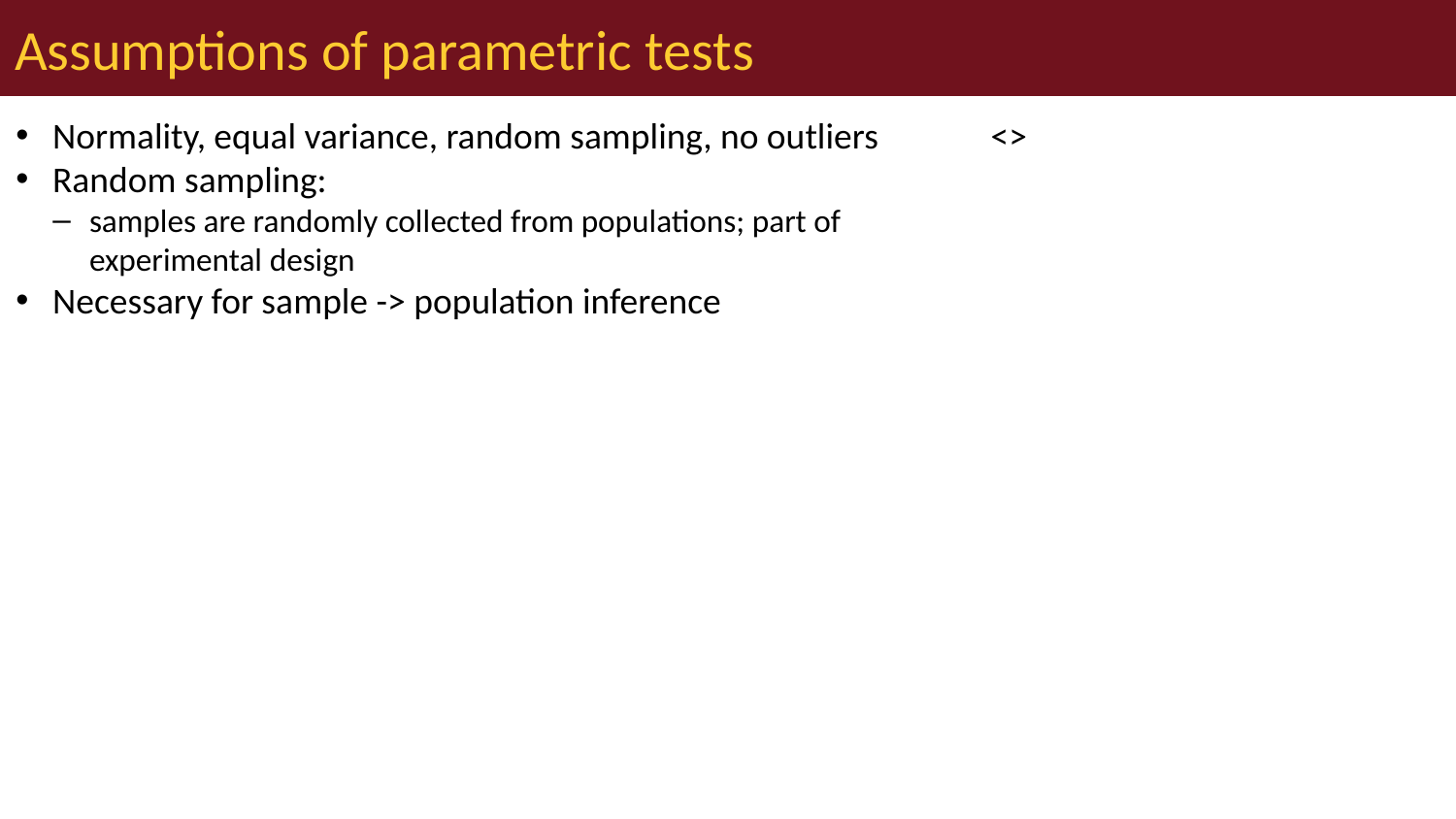

# Assumptions of parametric tests
Normality, equal variance, random sampling, no outliers
Random sampling:
samples are randomly collected from populations; part of experimental design
Necessary for sample -> population inference
<>